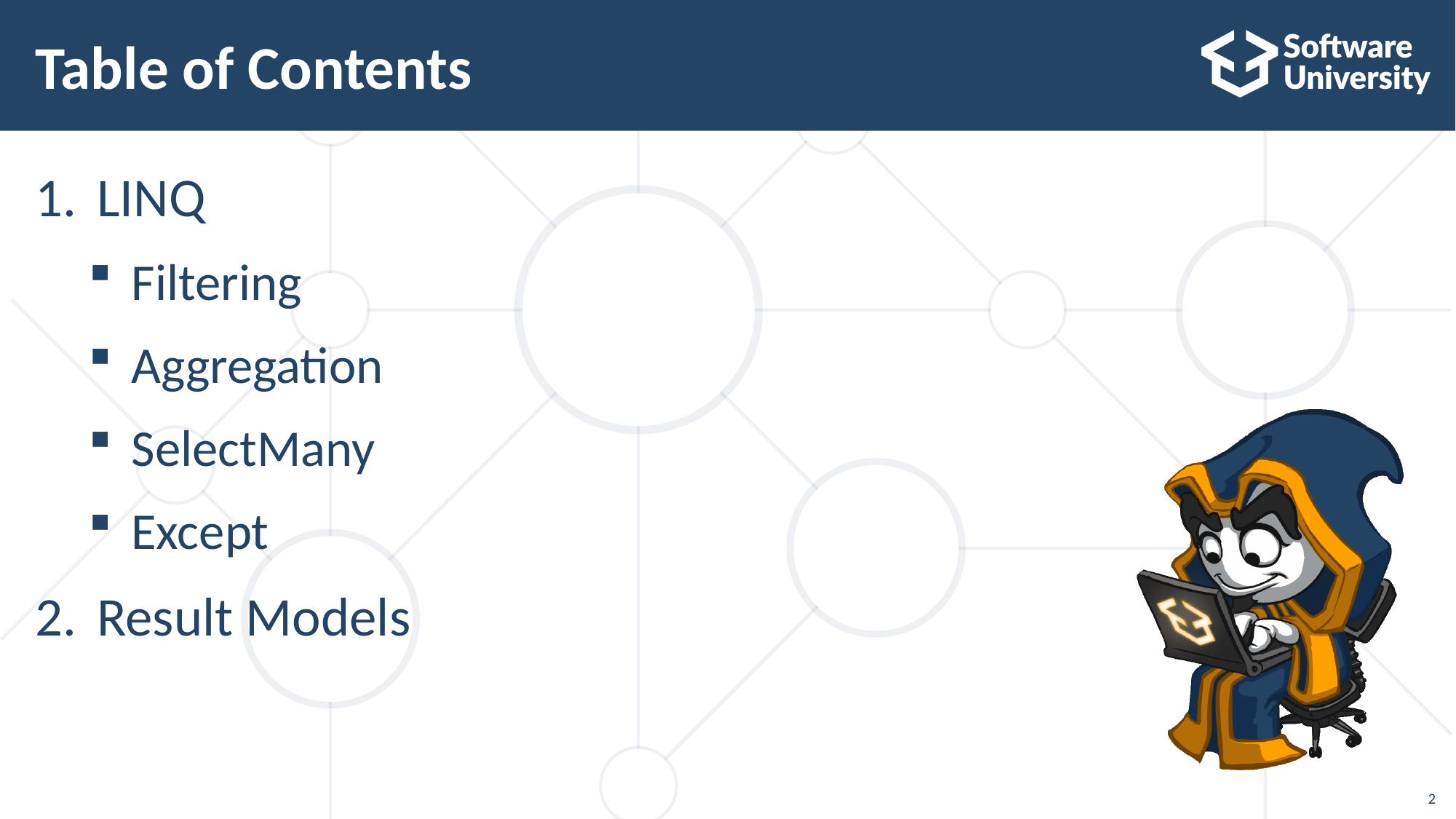

# Table of Contents
LINQ
Filtering
Aggregation
SelectMany
Except
Result Models
2